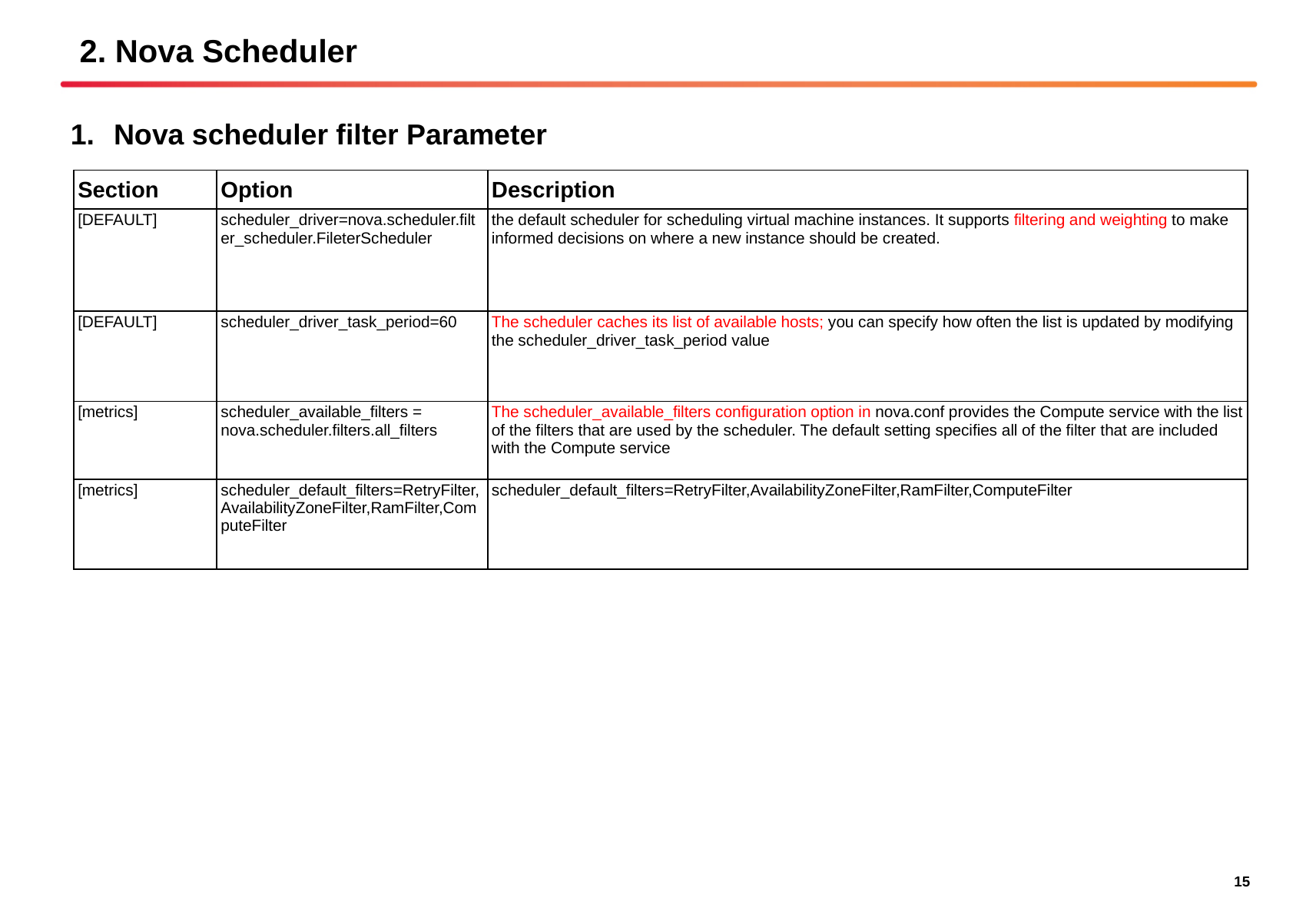

# 2. Nova Scheduler

Nova scheduler filter Parameter
| Section | Option | Description |
| --- | --- | --- |
| [DEFAULT] | scheduler\_driver=nova.scheduler.filter\_scheduler.FileterScheduler | the default scheduler for scheduling virtual machine instances. It supports filtering and weighting to make informed decisions on where a new instance should be created. |
| [DEFAULT] | scheduler\_driver\_task\_period=60 | The scheduler caches its list of available hosts; you can specify how often the list is updated by modifying the scheduler\_driver\_task\_period value |
| [metrics] | ​scheduler\_available\_filters = nova.scheduler.filters.all\_filters | The scheduler\_available\_filters configuration option in nova.conf provides the Compute service with the list of the filters that are used by the scheduler. The default setting specifies all of the filter that are included with the Compute service |
| [metrics] | scheduler\_default\_filters=RetryFilter,AvailabilityZoneFilter,RamFilter,ComputeFilter | scheduler\_default\_filters=RetryFilter,AvailabilityZoneFilter,RamFilter,ComputeFilter |